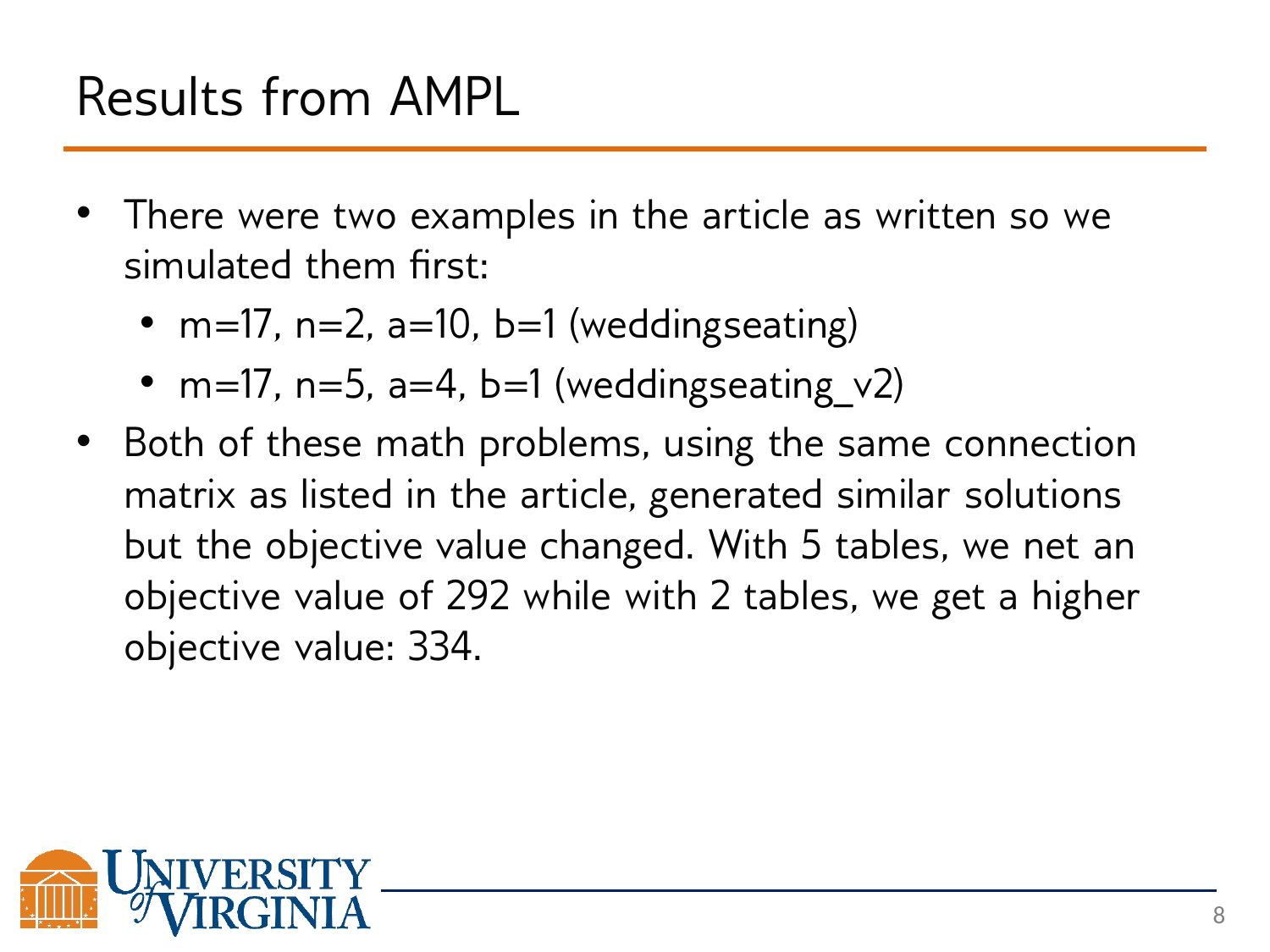

# Results from AMPL
There were two examples in the article as written so we simulated them first:
m=17, n=2, a=10, b=1 (weddingseating)
m=17, n=5, a=4, b=1 (weddingseating_v2)
Both of these math problems, using the same connection matrix as listed in the article, generated similar solutions but the objective value changed. With 5 tables, we net an objective value of 292 while with 2 tables, we get a higher objective value: 334.